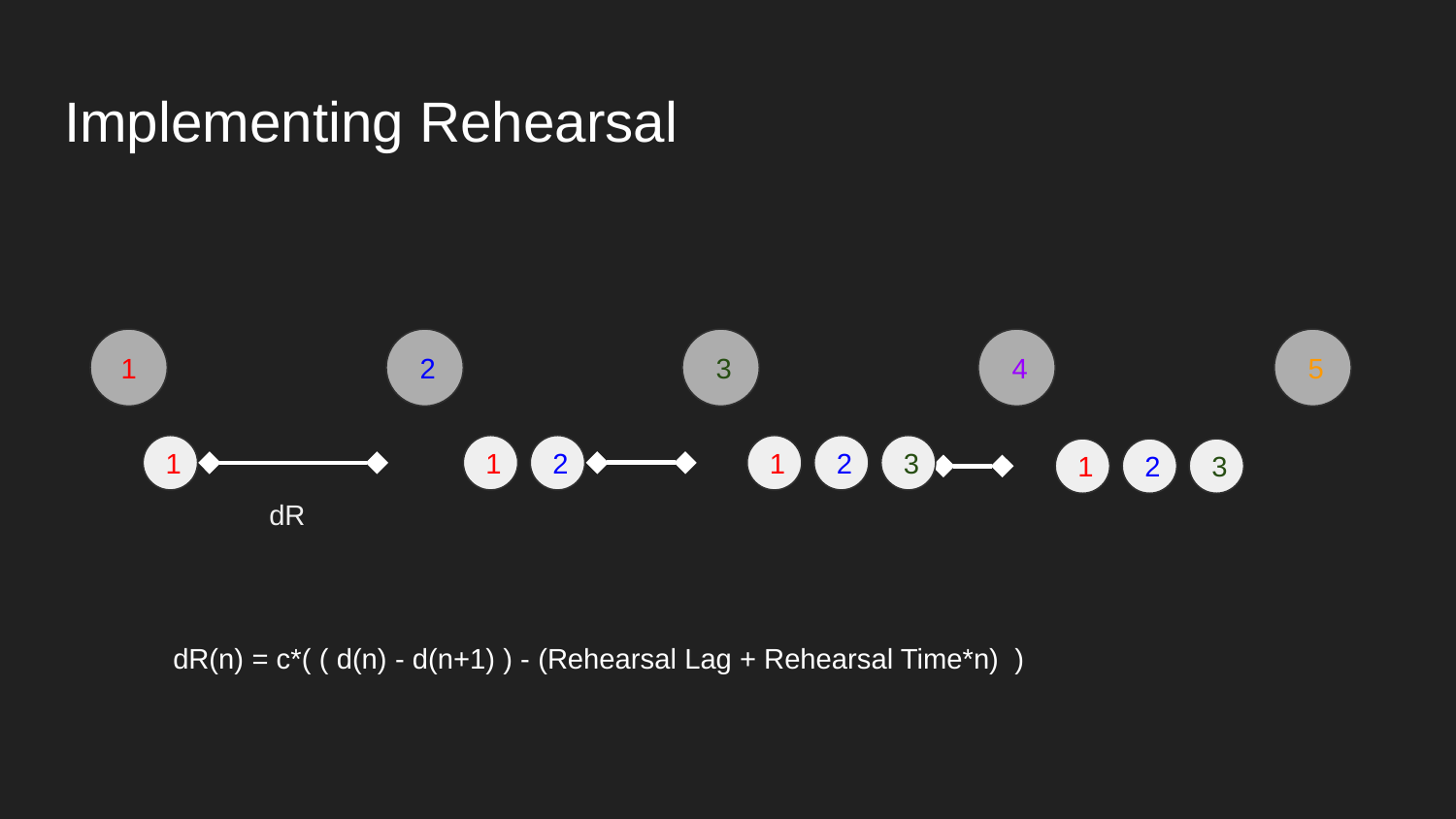

# Implementing Rehearsal
1
 2
 3
 4
 5
1
2
3
1
1
2
1
2
3
dR
dR(n) = c*( ( d(n) - d(n+1) ) - (Rehearsal Lag + Rehearsal Time*n)  )